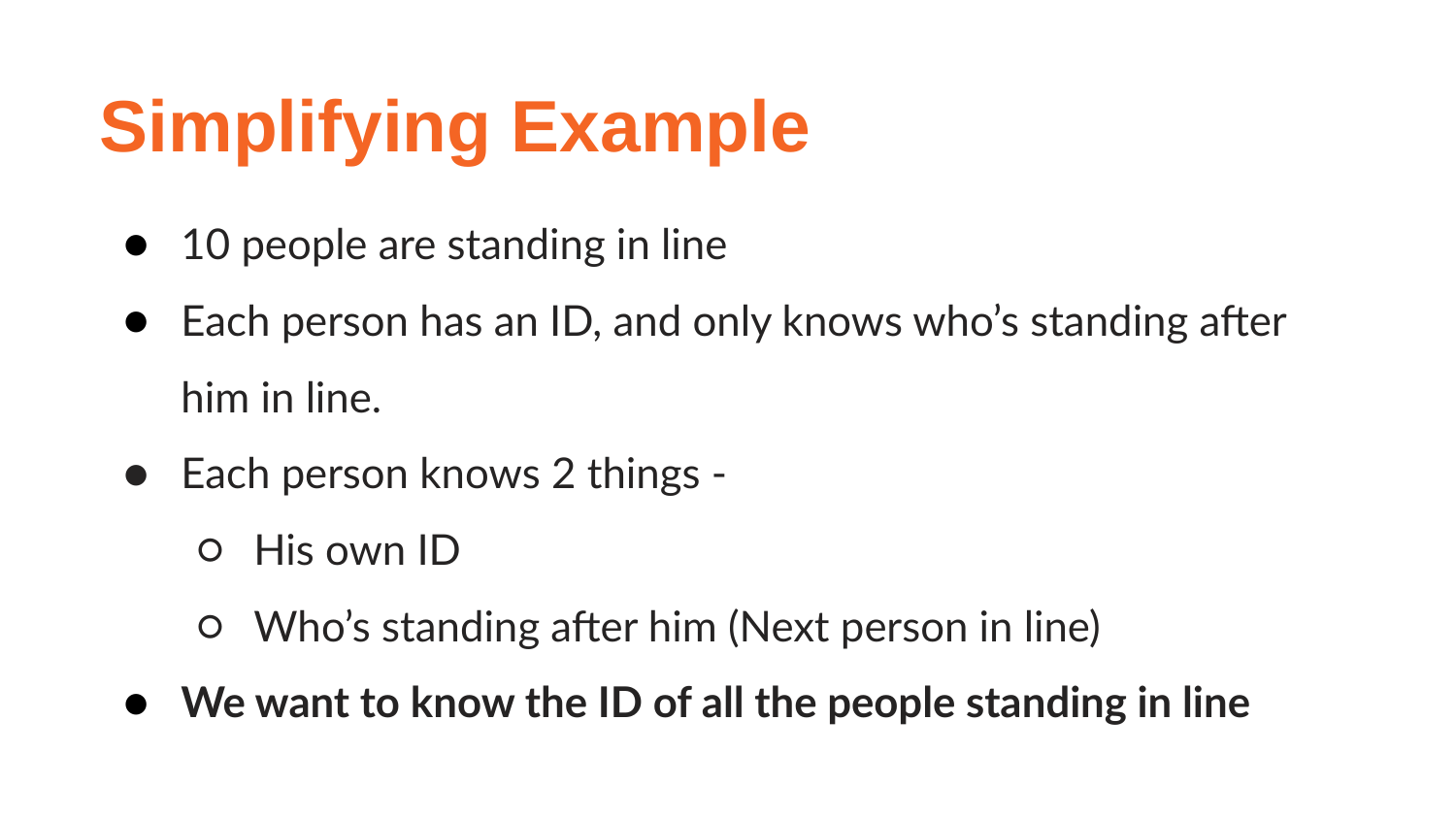

Simplifying Example

10 people are standing in line
Each person has an ID, and only knows who’s standing after him in line.
Each person knows 2 things -
His own ID
Who’s standing after him (Next person in line)
We want to know the ID of all the people standing in line